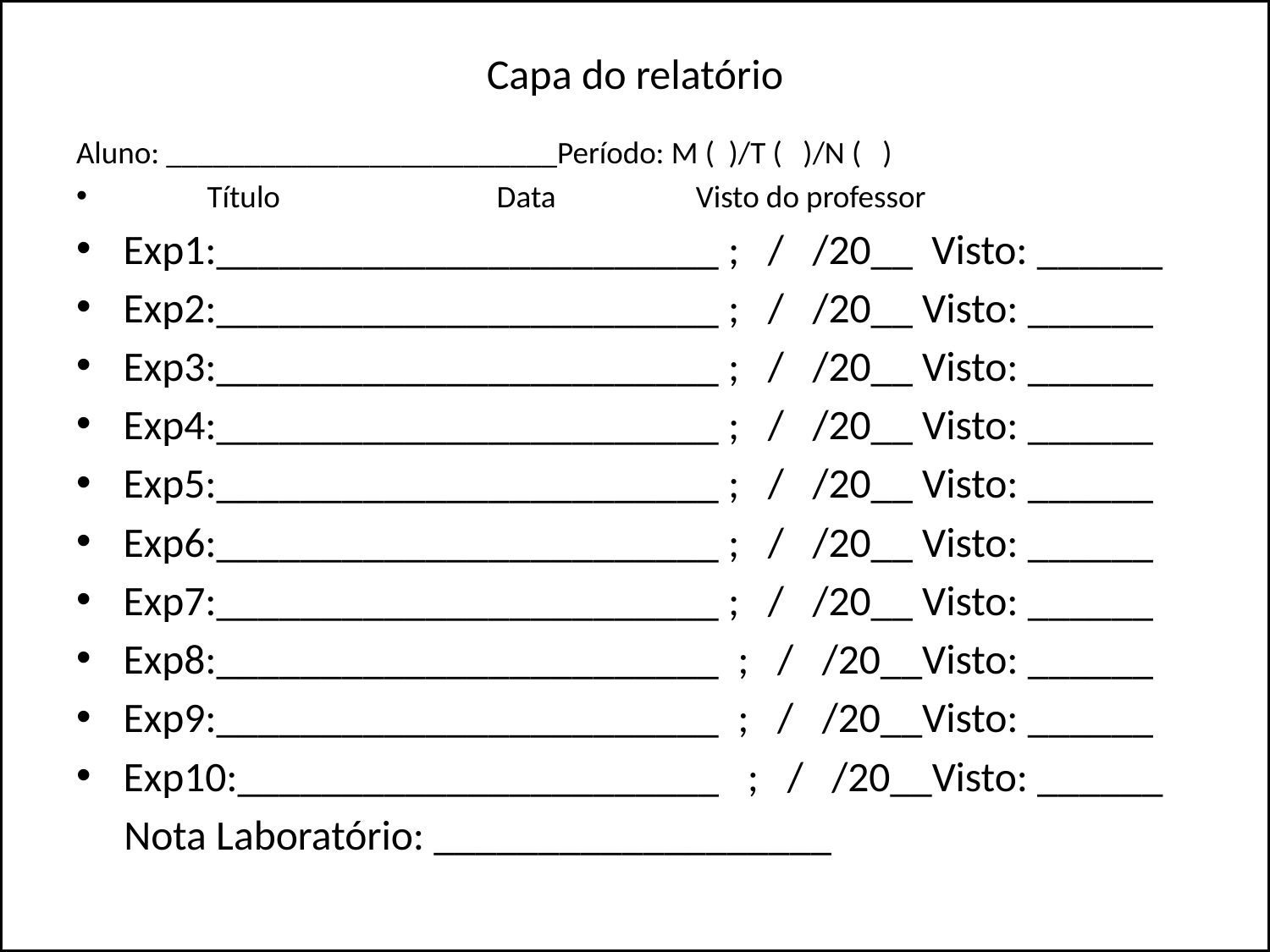

# Capa do relatório
Aluno: _________________________Período: M (  )/T (   )/N (   )
            Título                               Data                    Visto do professor
Exp1:________________________ ;   /   /20__  Visto: ______
Exp2:________________________ ;   /   /20__ Visto: ______
Exp3:________________________ ;   /   /20__ Visto: ______
Exp4:________________________ ;   /   /20__ Visto: ______
Exp5:________________________ ;   /   /20__ Visto: ______
Exp6:________________________ ;   /   /20__ Visto: ______
Exp7:________________________ ;   /   /20__ Visto: ______
Exp8:________________________  ;   /   /20__Visto: ______
Exp9:________________________  ;   /   /20__Visto: ______
Exp10:_______________________   ;   /   /20__Visto: ______
     Nota Laboratório: ___________________